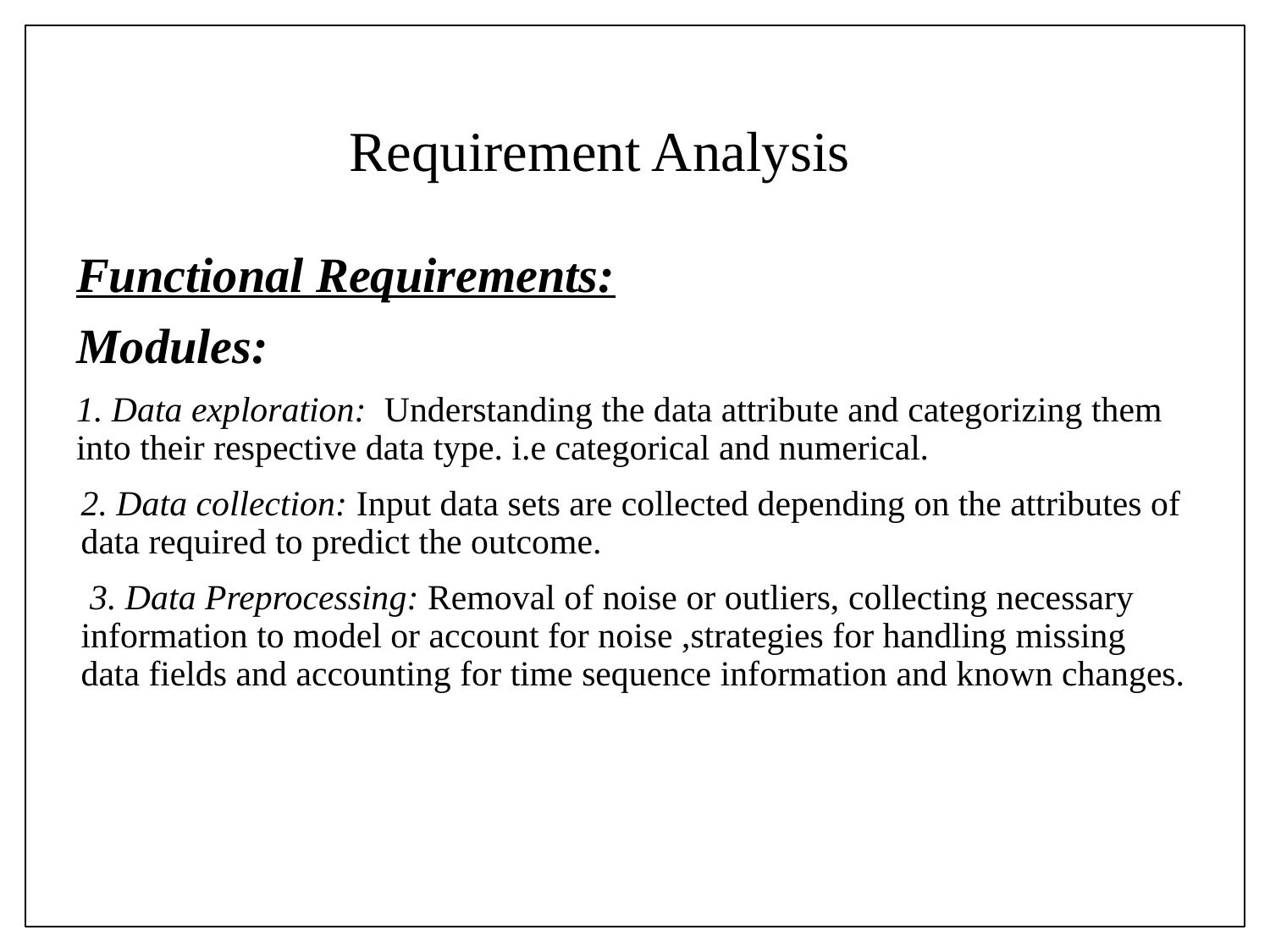

# Requirement Analysis
Functional Requirements:
Modules:
1. Data exploration:  Understanding the data attribute and categorizing them into their respective data type. i.e categorical and numerical.
2. Data collection: Input data sets are collected depending on the attributes of data required to predict the outcome.
 3. Data Preprocessing: Removal of noise or outliers, collecting necessary information to model or account for noise ,strategies for handling missing data fields and accounting for time sequence information and known changes.